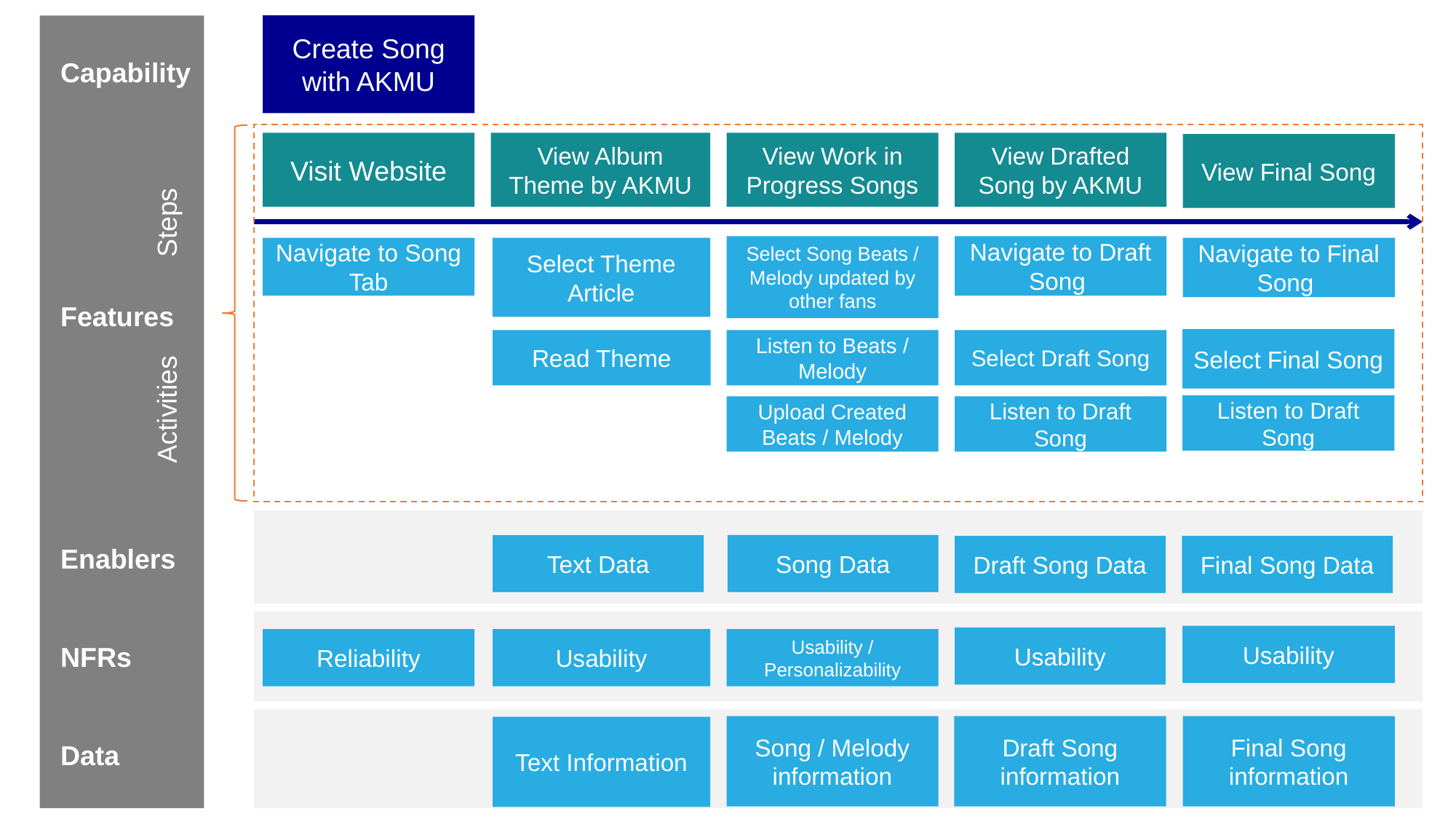

Create Song with AKMU
Capability

View Work in Progress Songs
Visit Website
View Album Theme by AKMU
View Drafted Song by AKMU
View Final Song
Steps
Select Song Beats / Melody updated by other fans
Navigate to Draft Song
Navigate to Song Tab
Select Theme Article
Navigate to Final Song
Features
Select Final Song
Select Draft Song
Listen to Beats / Melody
Read Theme
Activities
Listen to Draft Song
Upload Created Beats / Melody
Listen to Draft Song

Song Data
Text Data
Enablers
Draft Song Data
Final Song Data
=]
Usability
Usability
Reliability
Usability
Usability / Personalizability
NFRs

Final Song information
Draft Song information
Song / Melody information
Text Information
Data